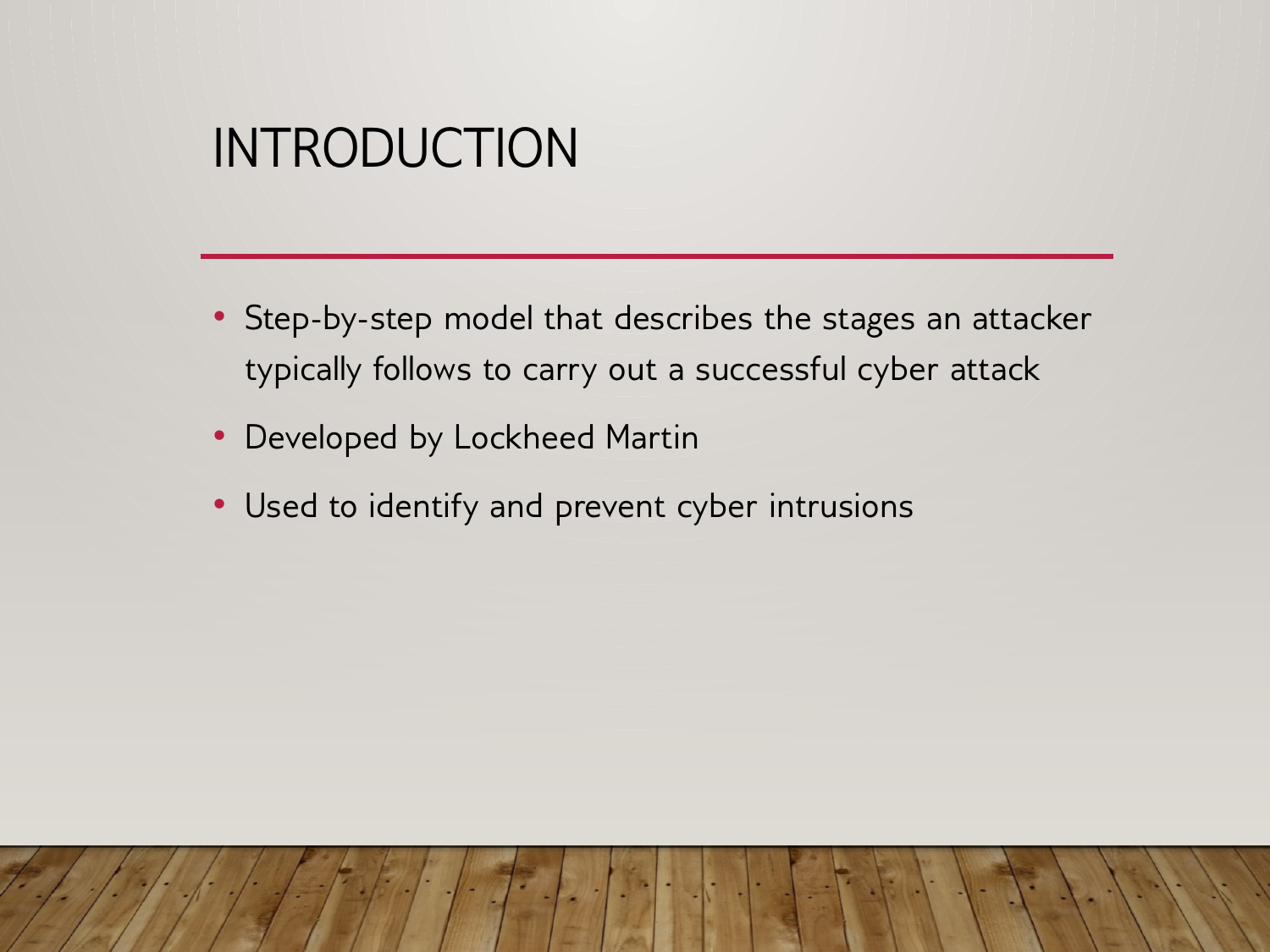

# Introduction
Step-by-step model that describes the stages an attacker typically follows to carry out a successful cyber attack
Developed by Lockheed Martin
Used to identify and prevent cyber intrusions